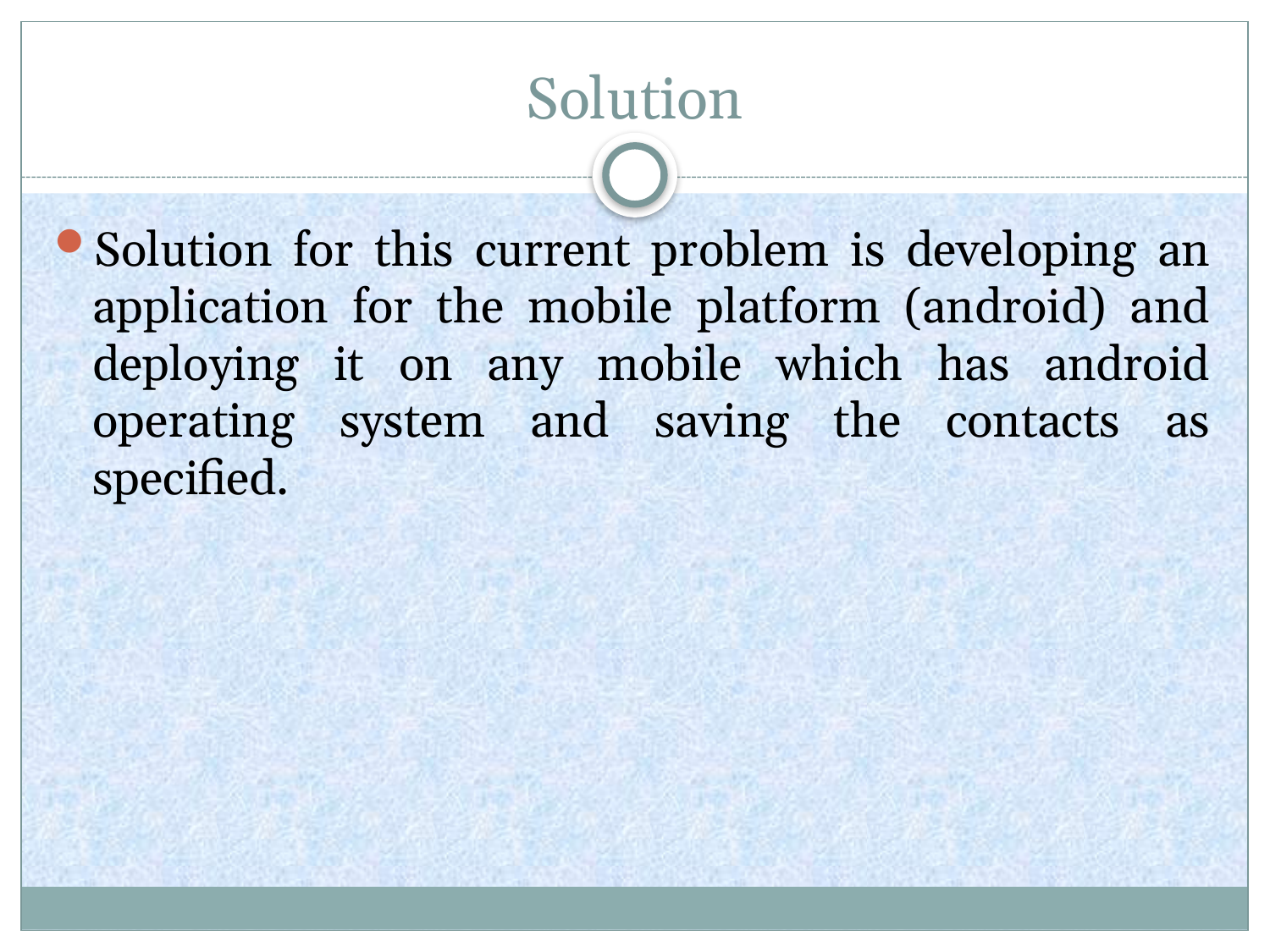

# Solution
Solution for this current problem is developing an application for the mobile platform (android) and deploying it on any mobile which has android operating system and saving the contacts as specified.